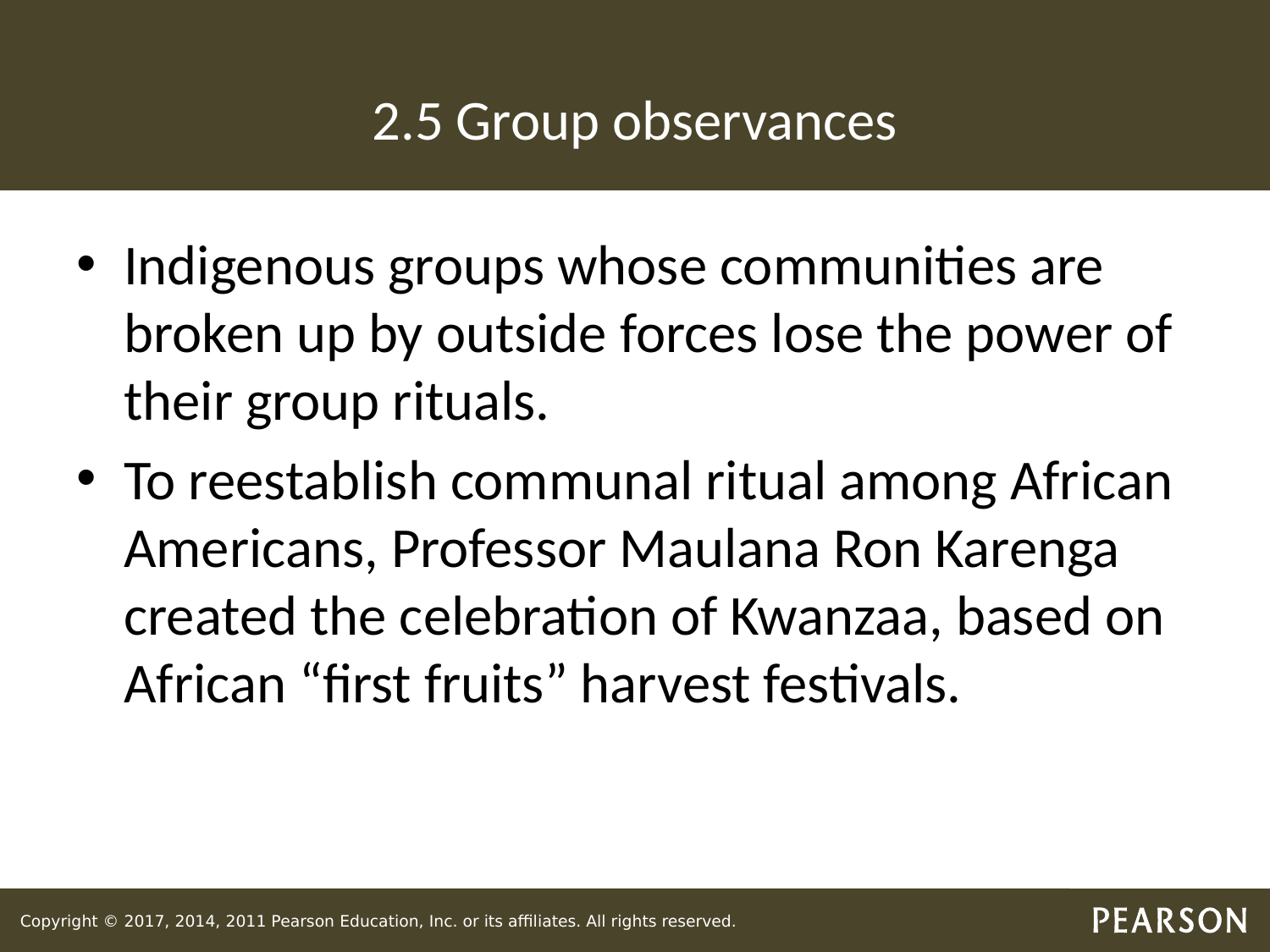

# 2.5 Group observances
Indigenous groups whose communities are broken up by outside forces lose the power of their group rituals.
To reestablish communal ritual among African Americans, Professor Maulana Ron Karenga created the celebration of Kwanzaa, based on African “first fruits” harvest festivals.